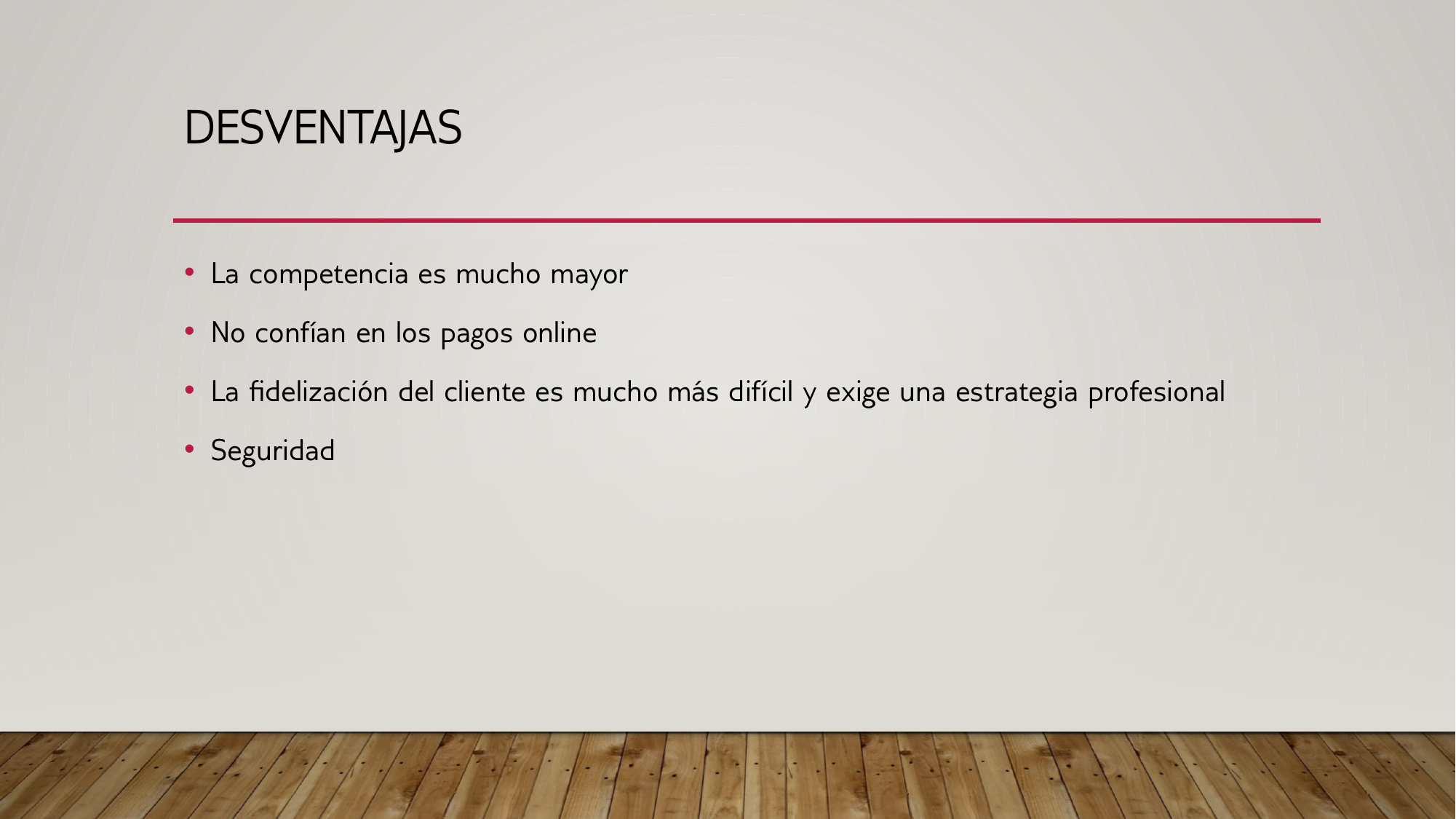

# dESVENTAJAS
La competencia es mucho mayor
No confían en los pagos online
La fidelización del cliente es mucho más difícil y exige una estrategia profesional
Seguridad